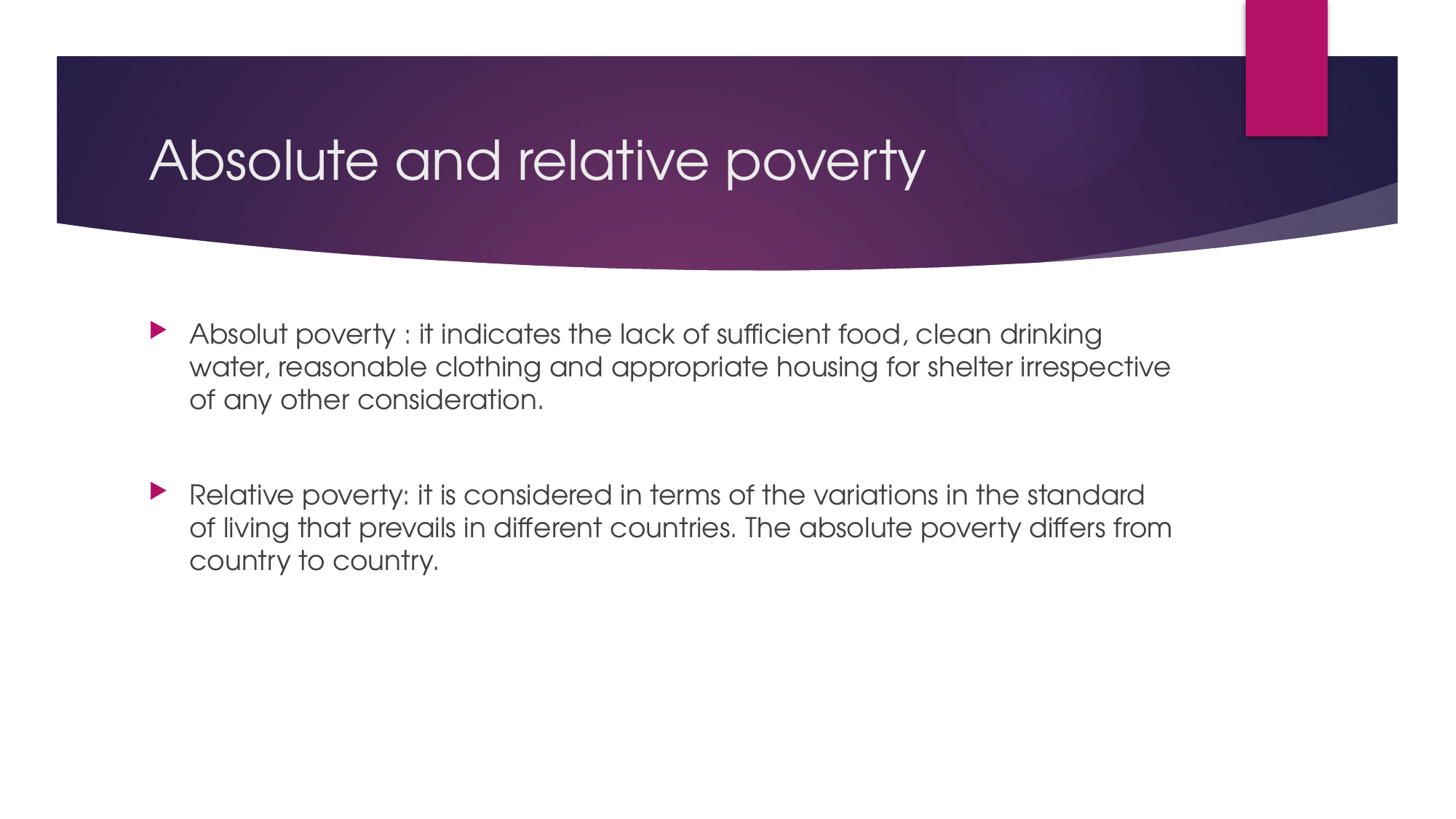

# Absolute and relative poverty
Absolut poverty : it indicates the lack of sufficient food, clean drinking water, reasonable clothing and appropriate housing for shelter irrespective of any other consideration.

Relative poverty: it is considered in terms of the variations in the standard of living that prevails in different countries. The absolute poverty differs from country to country.